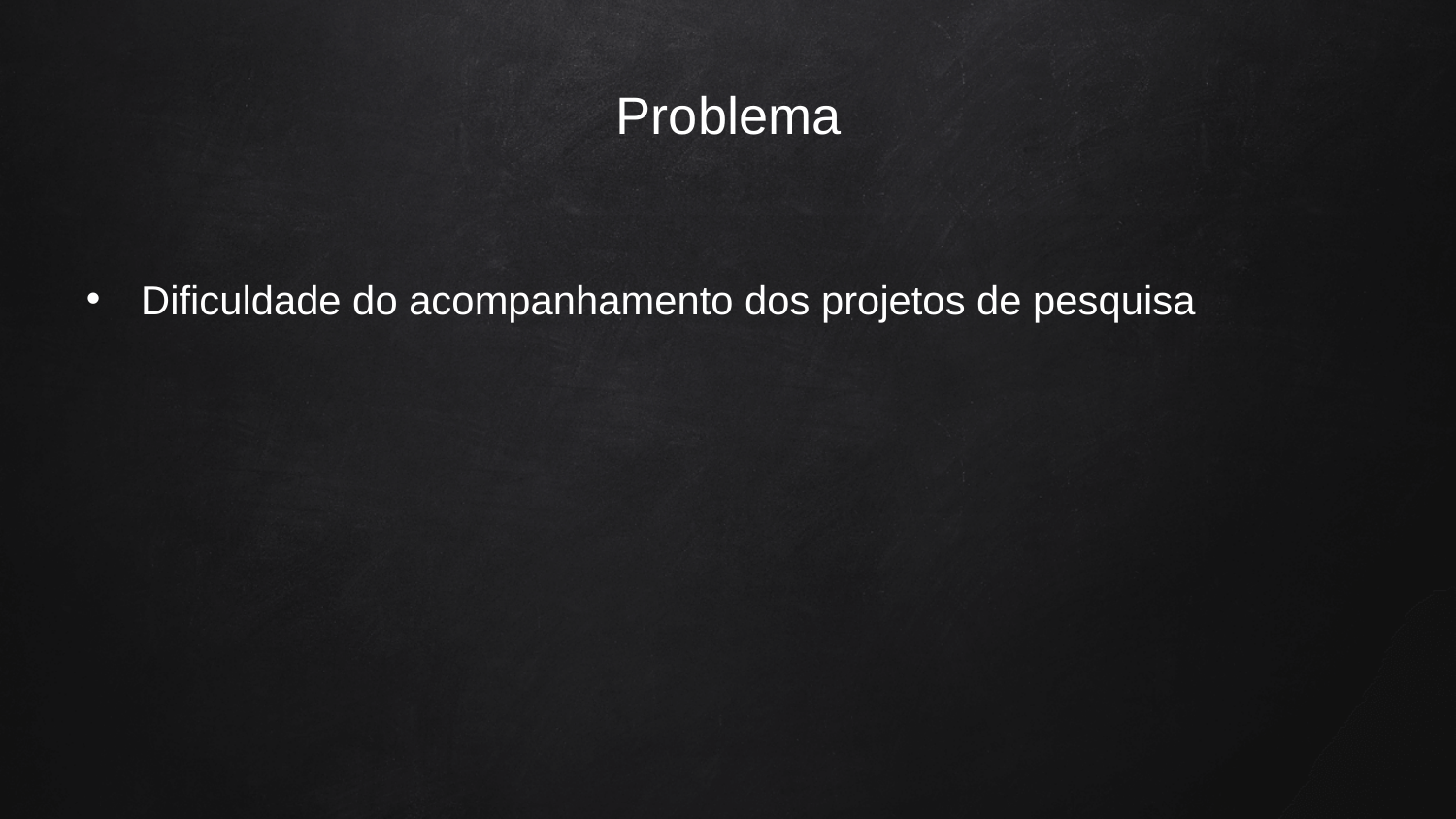

# Problema
Dificuldade do acompanhamento dos projetos de pesquisa